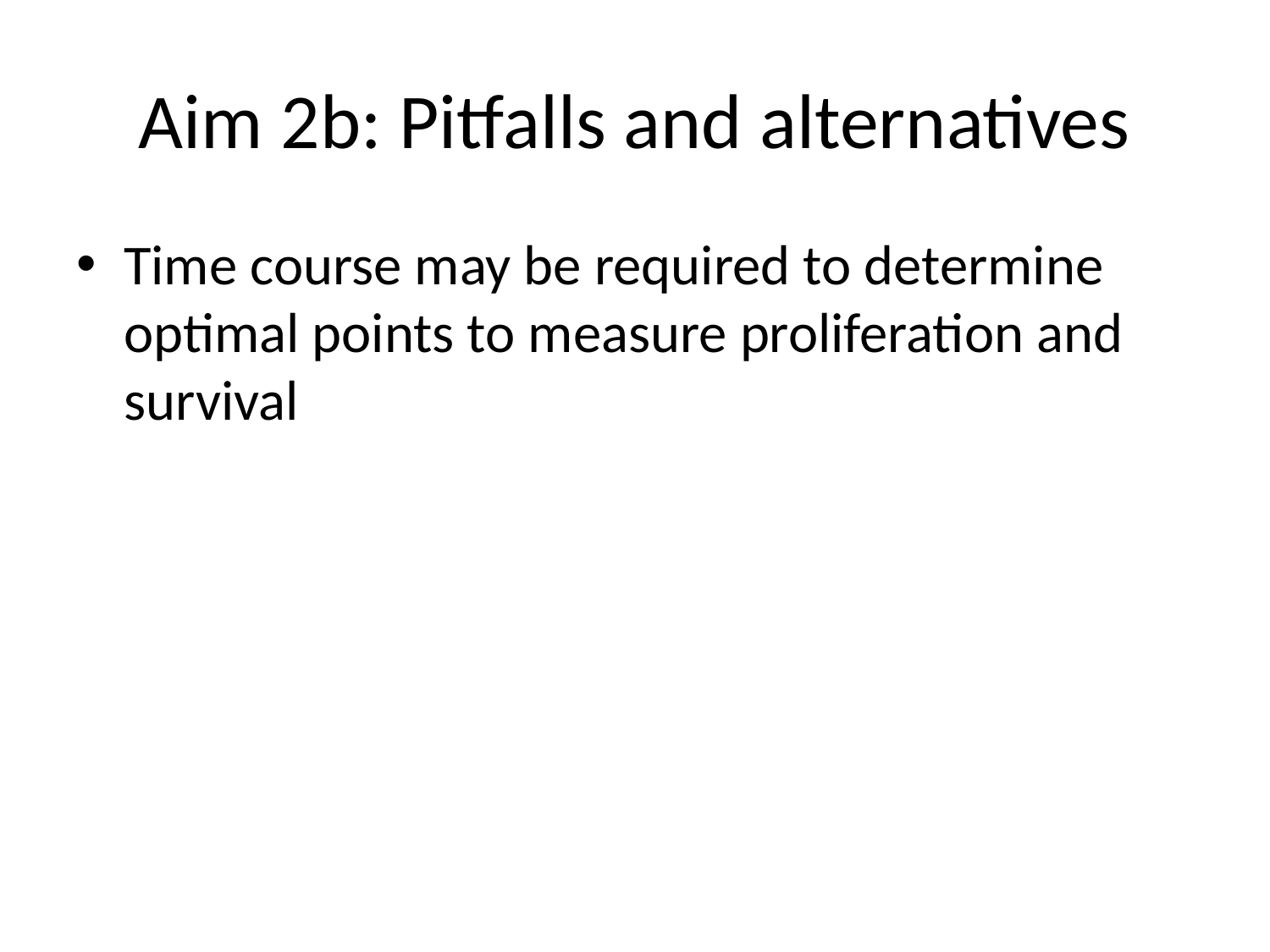

# Aim 2b: Pitfalls and alternatives
Time course may be required to determine optimal points to measure proliferation and survival